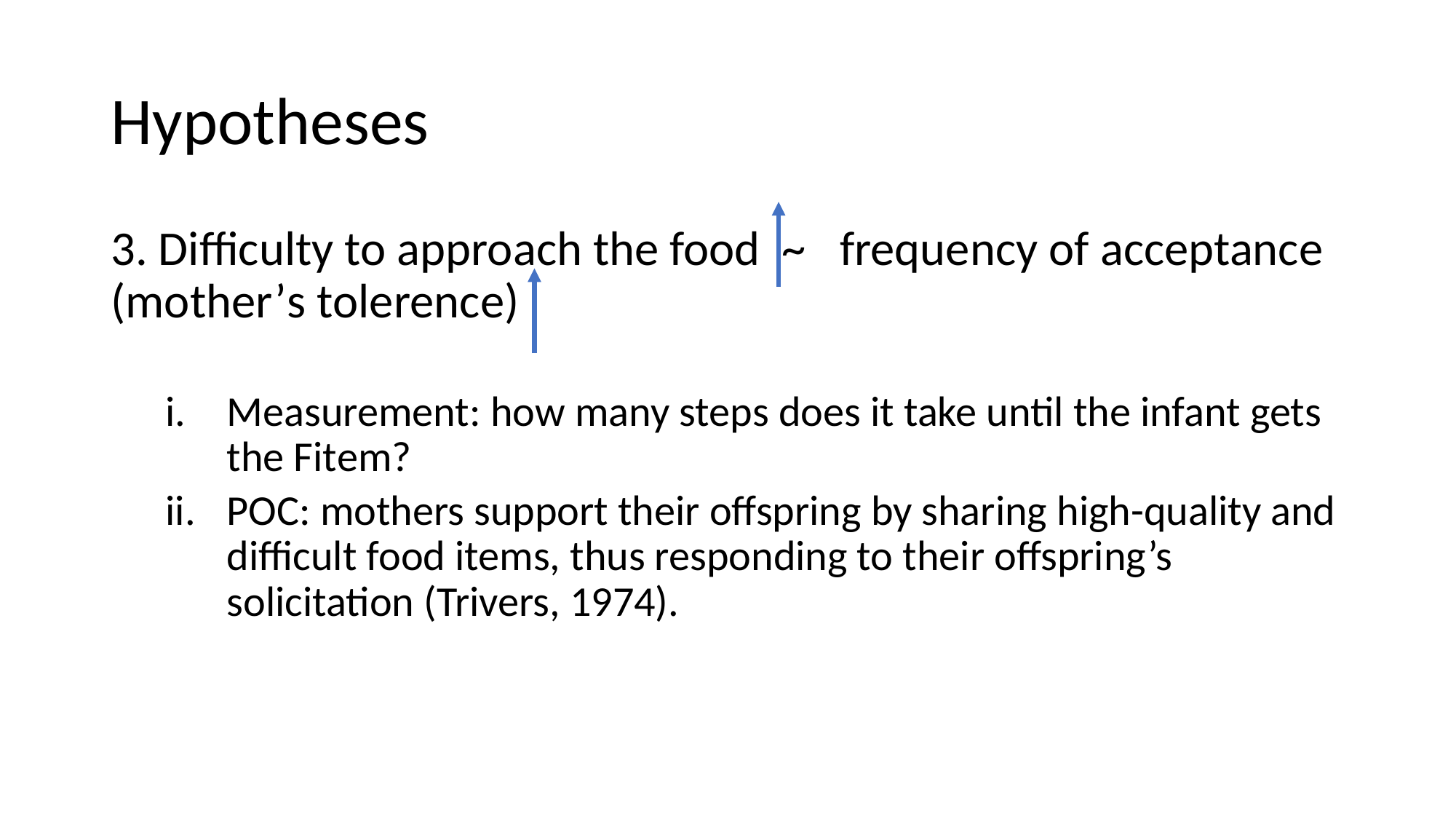

# Hypotheses
3. Difficulty to approach the food  ~   frequency of acceptance (mother’s tolerence)

Measurement: how many steps does it take until the infant gets the Fitem?
POC: mothers support their offspring by sharing high-quality and difficult food items, thus responding to their offspring’s solicitation (Trivers, 1974).